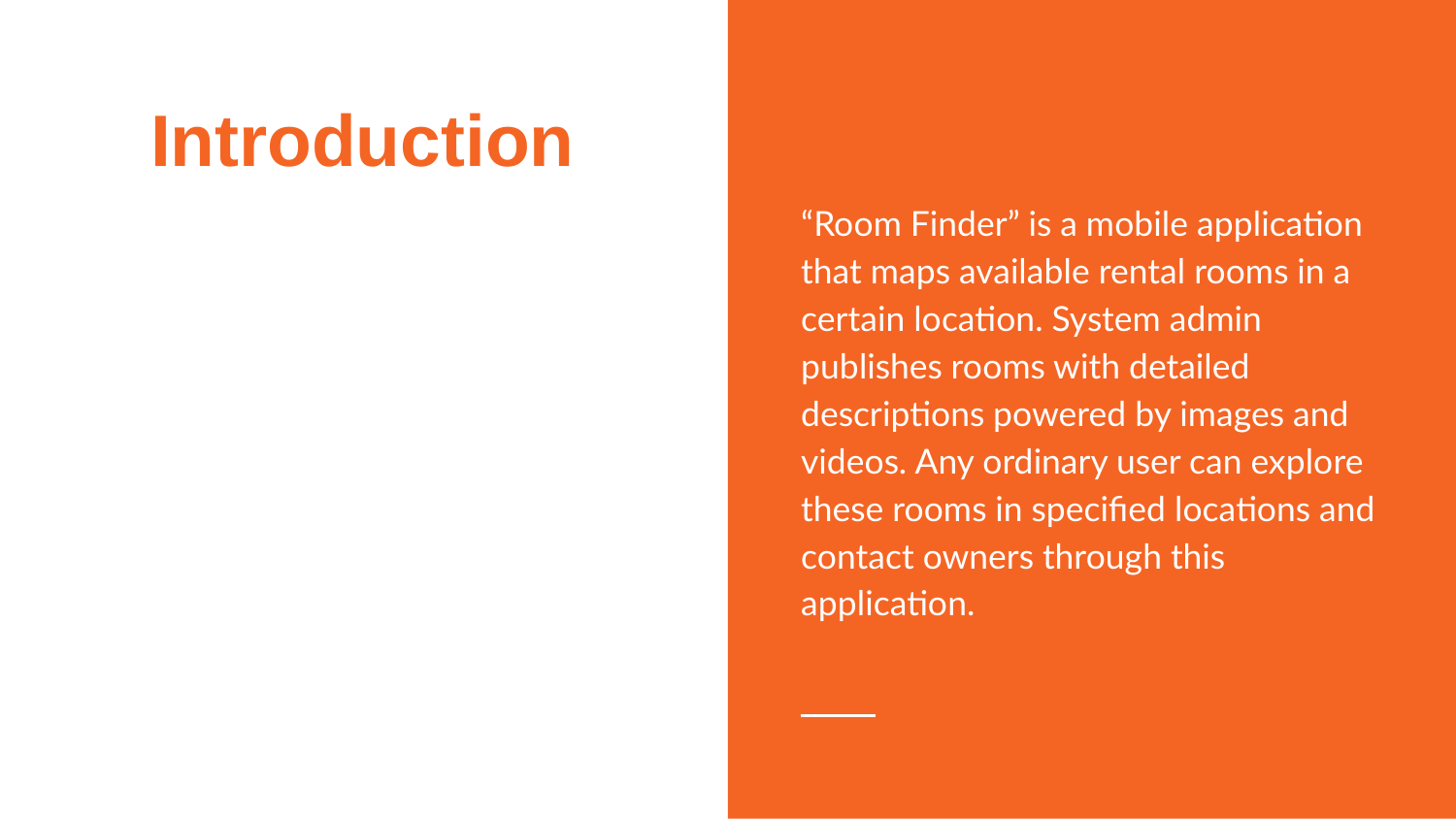

# Introduction
“Room Finder” is a mobile application that maps available rental rooms in a certain location. System admin publishes rooms with detailed descriptions powered by images and videos. Any ordinary user can explore these rooms in specified locations and contact owners through this application.